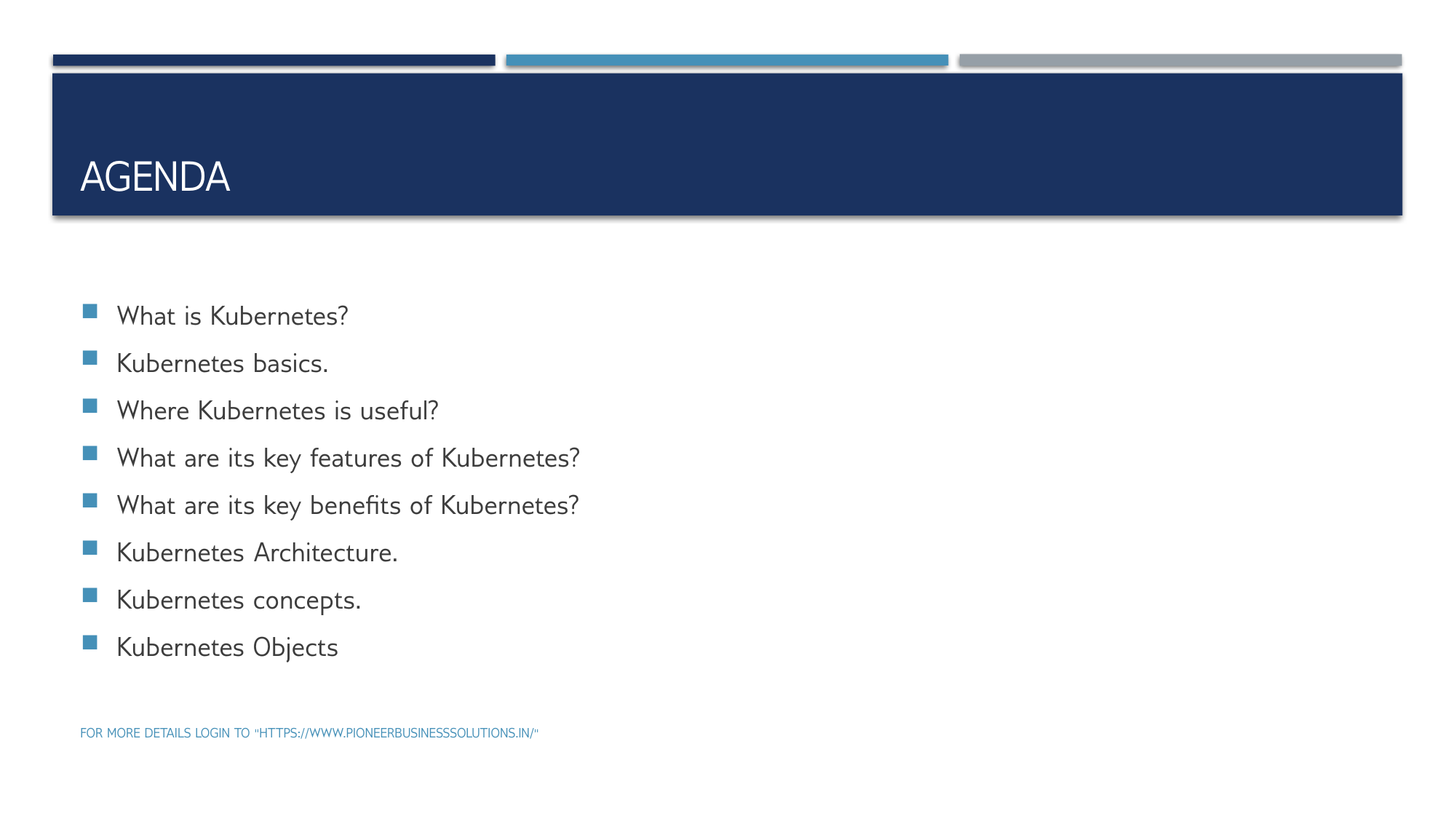

# Agenda
What is Kubernetes?
Kubernetes basics.
Where Kubernetes is useful?
What are its key features of Kubernetes?
What are its key benefits of Kubernetes?
Kubernetes Architecture.
Kubernetes concepts.
Kubernetes Objects
For more details login to "https://www.pioneerbusinesssolutions.in/"